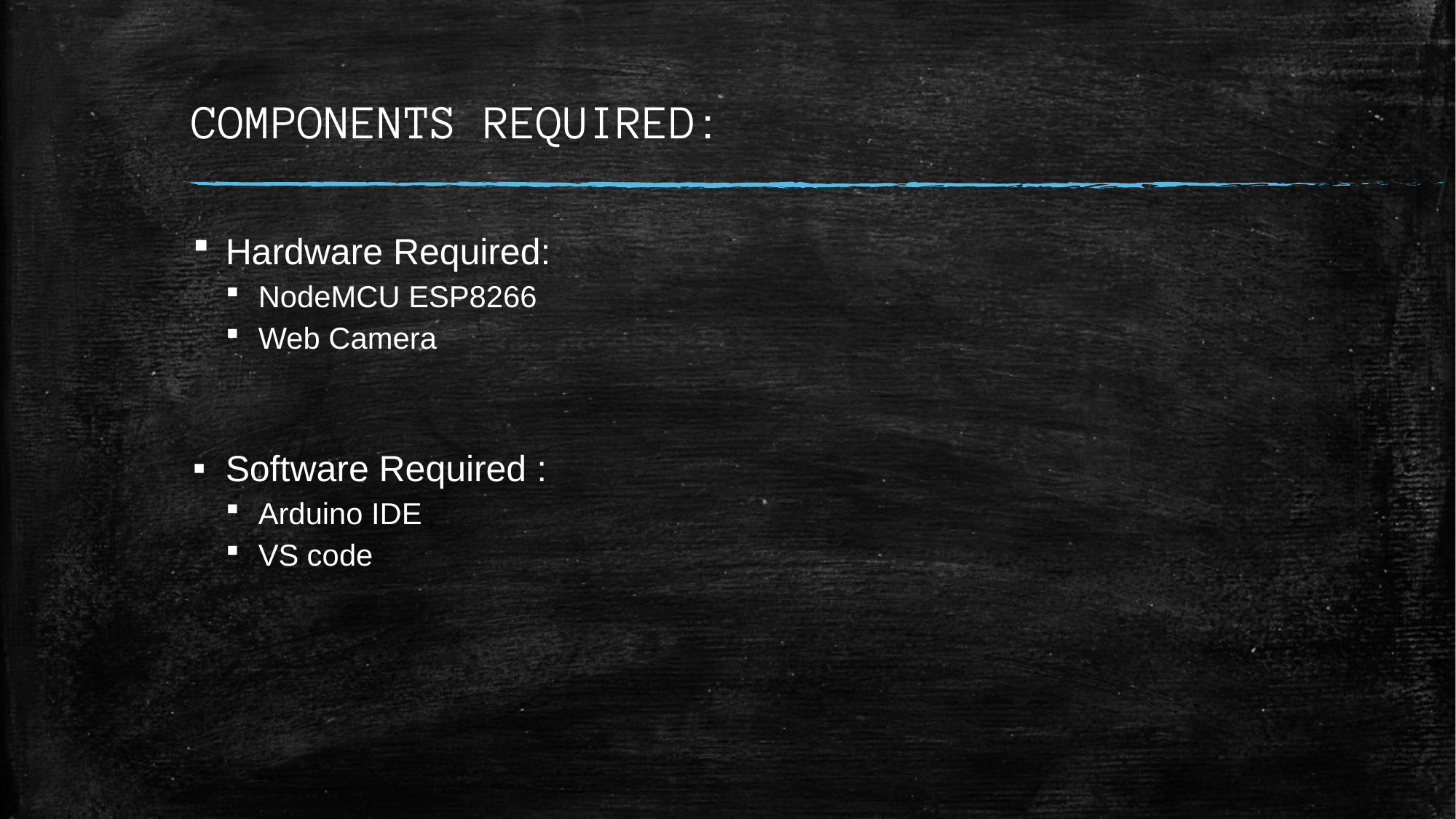

# COMPONENTS REQUIRED:
Hardware Required:
NodeMCU ESP8266
Web Camera

Software Required :
Arduino IDE
VS code